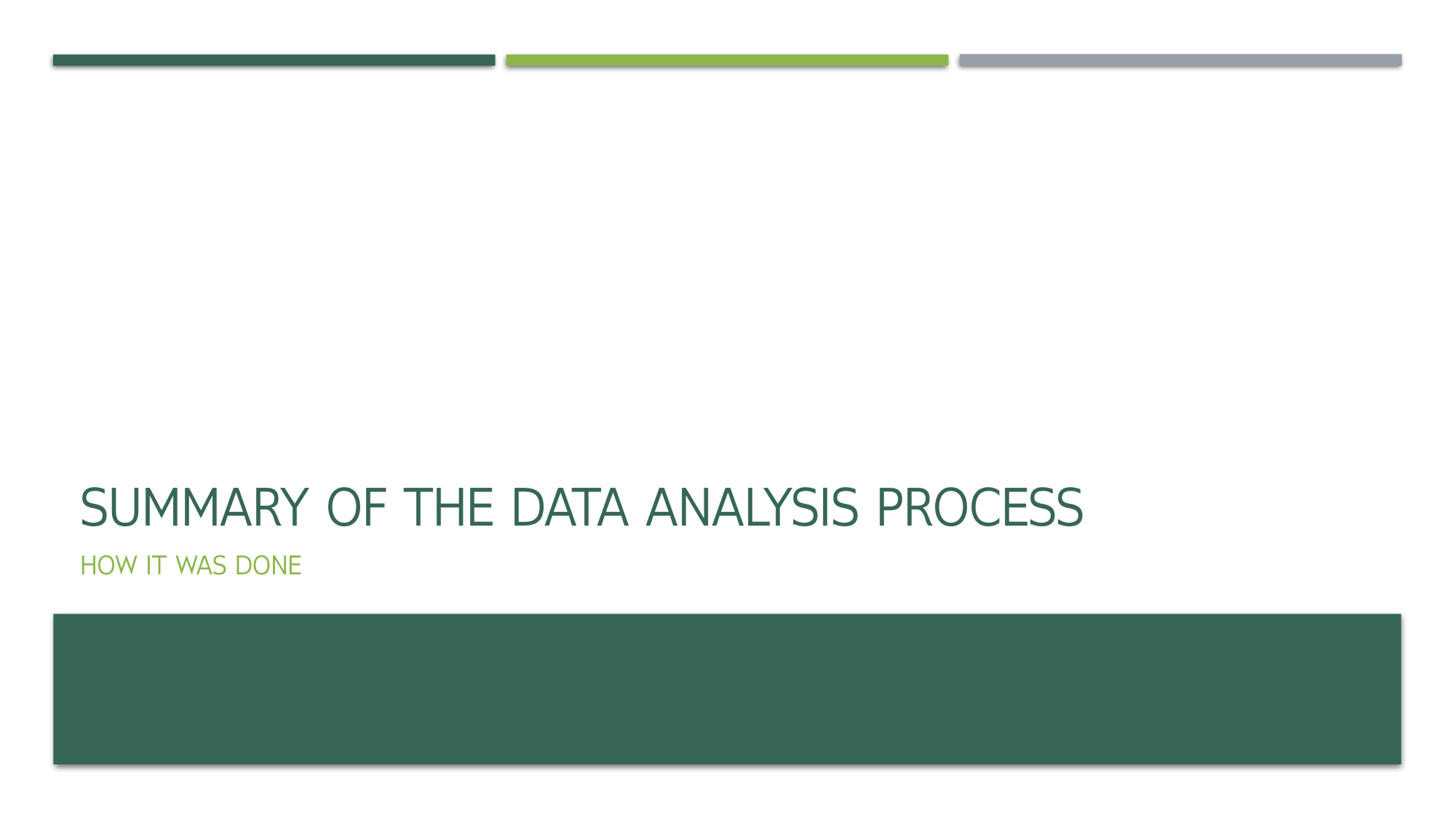

# Summary of the data analysis process
How it was done